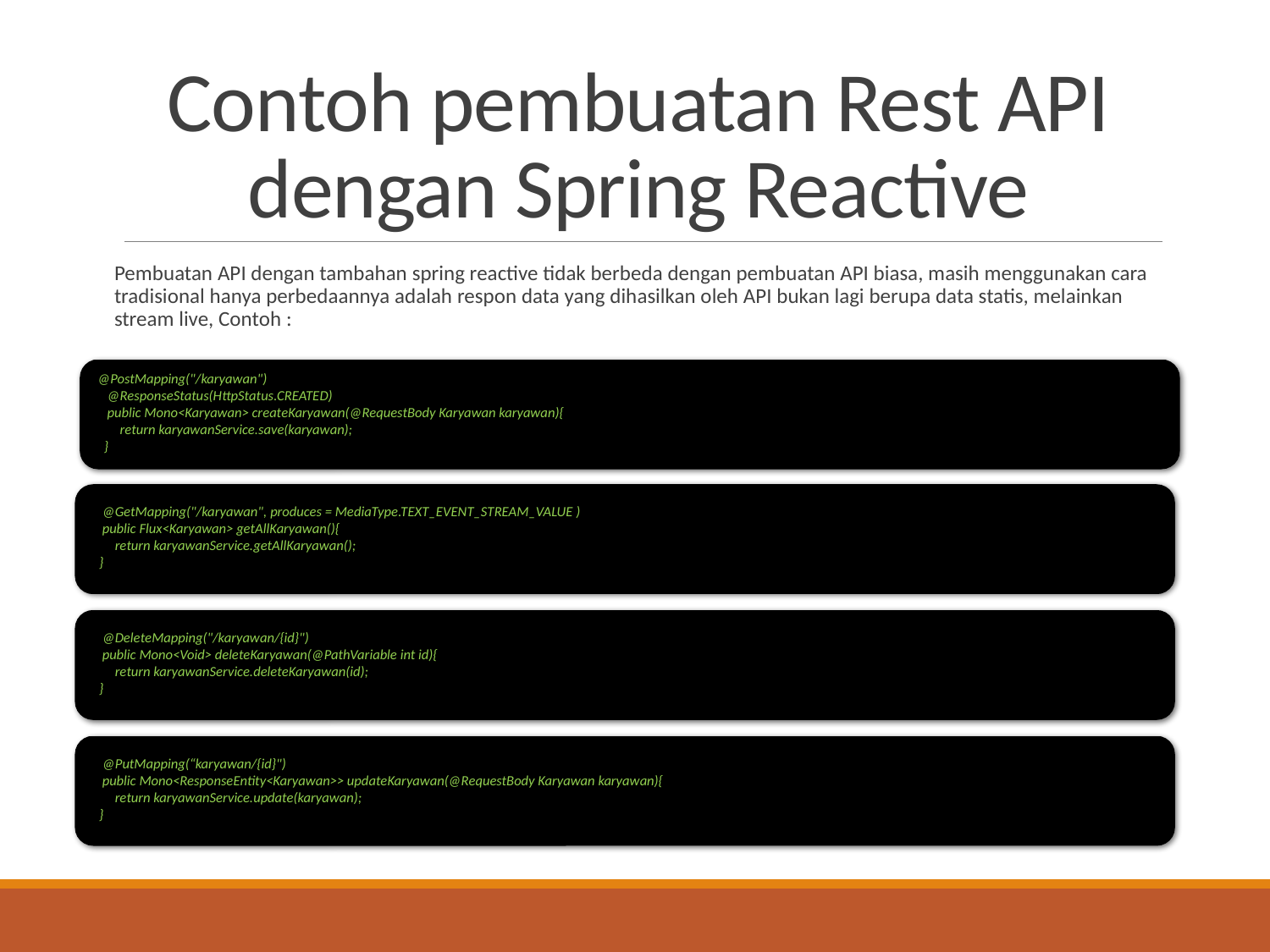

# Contoh pembuatan Rest API dengan Spring Reactive
Pembuatan API dengan tambahan spring reactive tidak berbeda dengan pembuatan API biasa, masih menggunakan cara tradisional hanya perbedaannya adalah respon data yang dihasilkan oleh API bukan lagi berupa data statis, melainkan stream live, Contoh :

@PostMapping("/karyawan")
   @ResponseStatus(HttpStatus.CREATED)
   public Mono<Karyawan> createKaryawan(@RequestBody Karyawan karyawan){
       return karyawanService.save(karyawan);
  }

   @GetMapping("/karyawan", produces = MediaType.TEXT_EVENT_STREAM_VALUE )
   public Flux<Karyawan> getAllKaryawan(){
       return karyawanService.getAllKaryawan();
  }

   @DeleteMapping("/karyawan/{id}")
   public Mono<Void> deleteKaryawan(@PathVariable int id){
       return karyawanService.deleteKaryawan(id);
  }

   @PutMapping(“karyawan/{id}")
   public Mono<ResponseEntity<Karyawan>> updateKaryawan(@RequestBody Karyawan karyawan){
       return karyawanService.update(karyawan);
  }